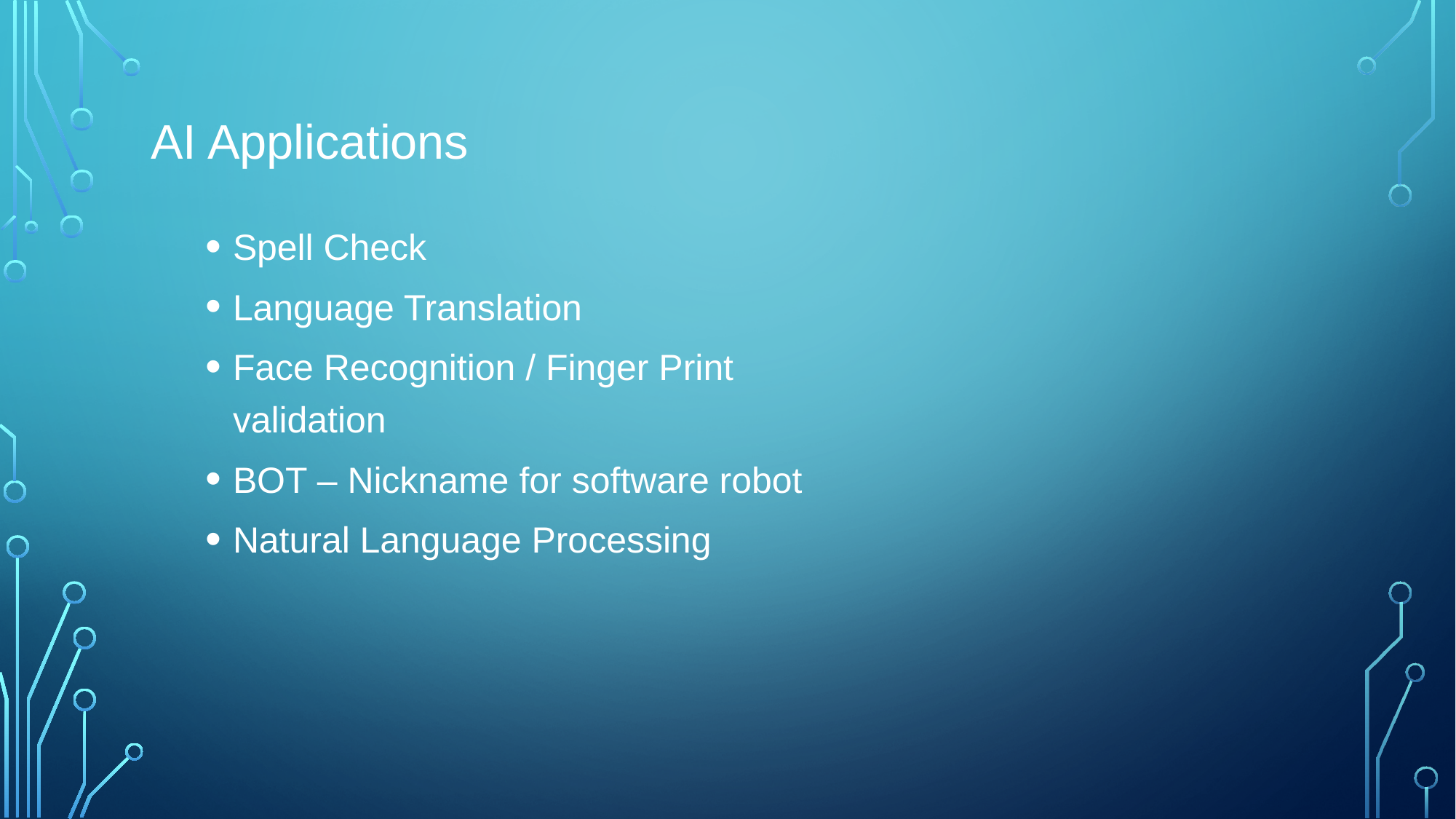

AI Applications

Spell Check
Language Translation
Face Recognition / Finger Print validation
BOT – Nickname for software robot
Natural Language Processing